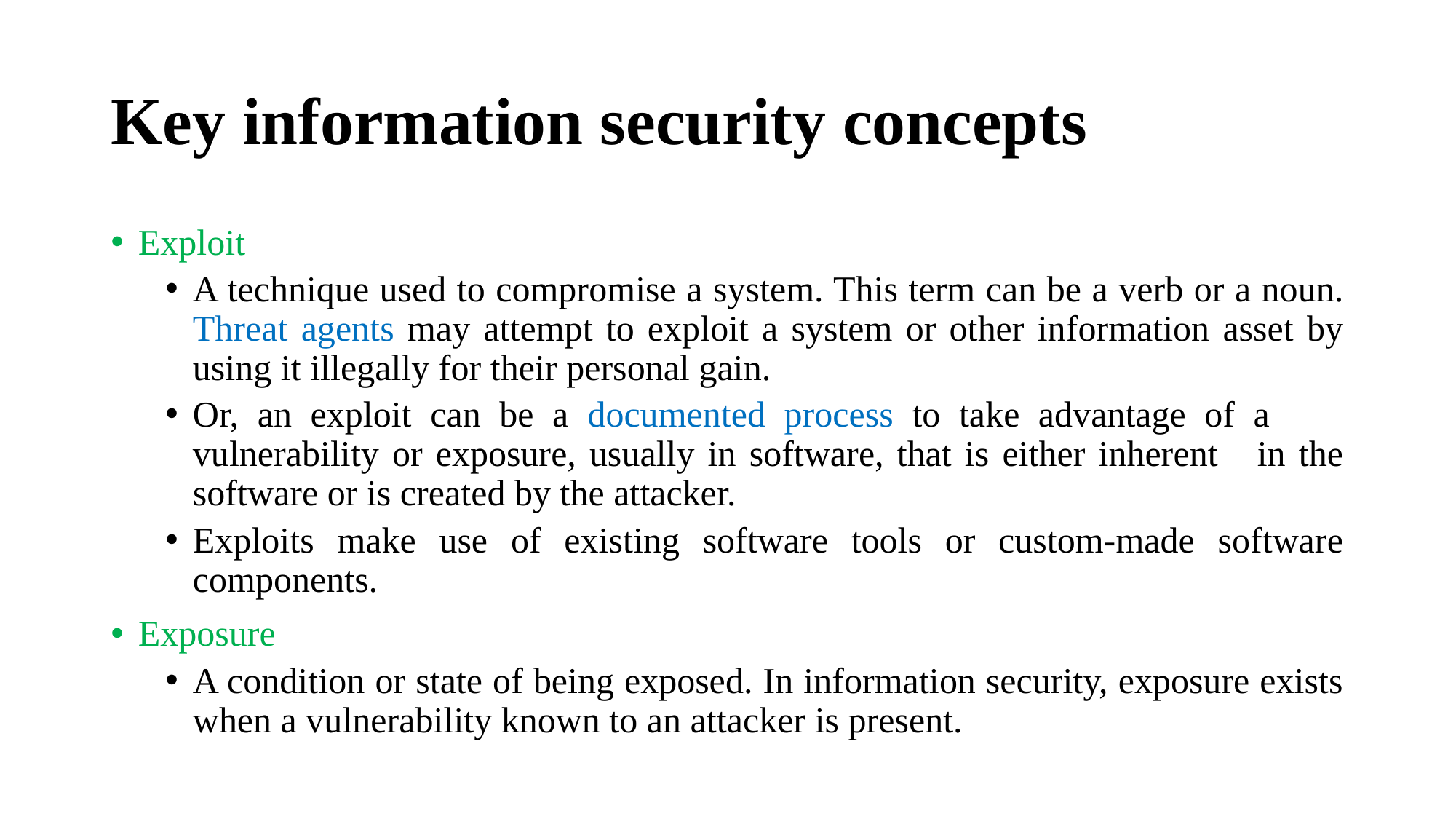

# Key information security concepts
Exploit
A technique used to compromise a system. This term can be a verb or a noun. Threat agents may attempt to exploit a system or other information asset by using it illegally for their personal gain.
Or, an exploit can be a documented process to take advantage of a     vulnerability or exposure, usually in software, that is either inherent   in the software or is created by the attacker.
Exploits make use of existing software tools or custom-made software components.
Exposure
A condition or state of being exposed. In information security, exposure exists when a vulnerability known to an attacker is present.